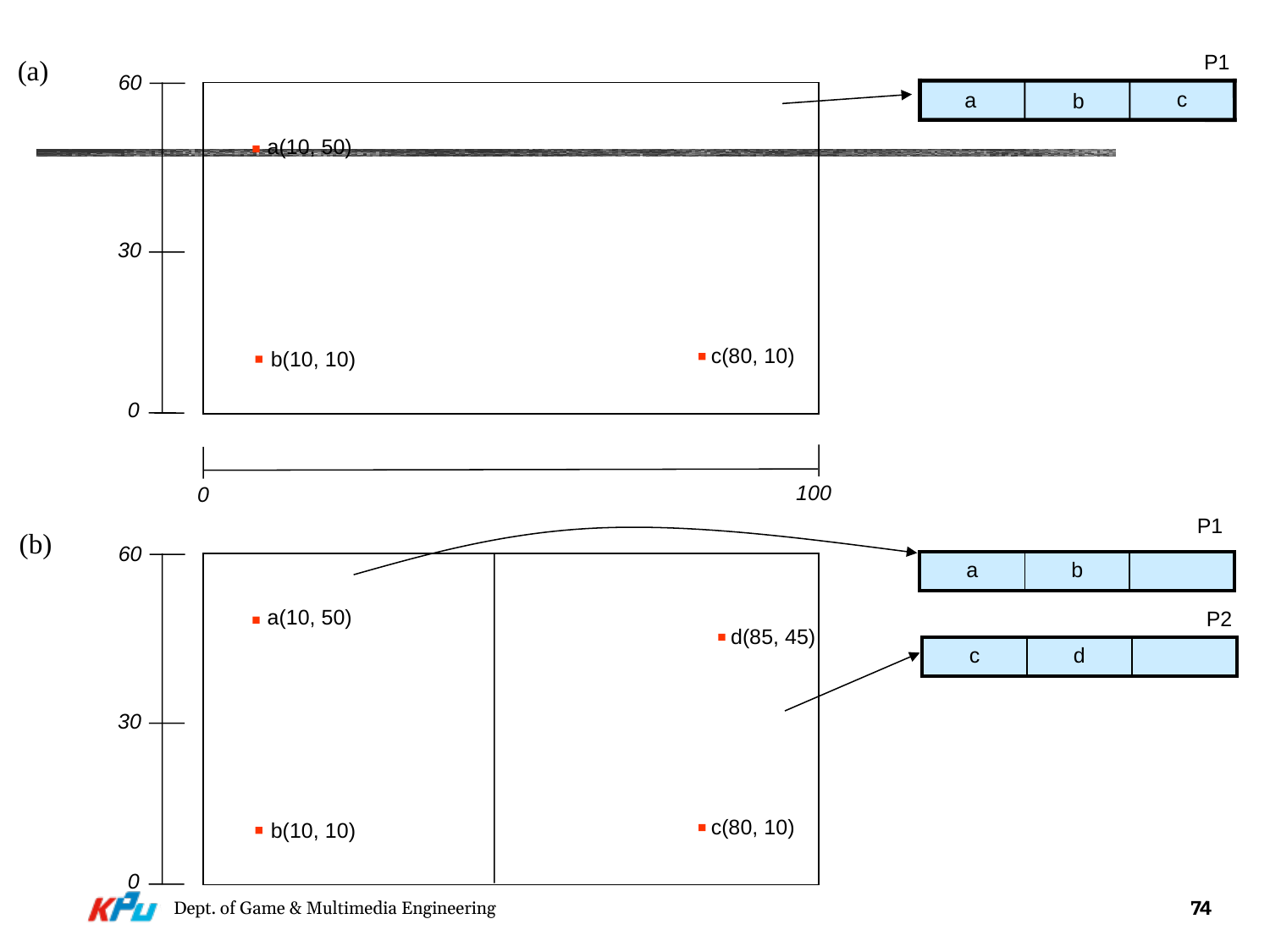

#
P1
(a)
60
c
a

b

a(10, 50)

30

c(80, 10)

b(10, 10)

0

100
0
P1
(b)

60
| a | b |  |
| --- | --- | --- |

a(10, 50)
P2

d(85, 45)

| c | d |  |
| --- | --- | --- |

30

c(80, 10)

b(10, 10)

0
Dept. of Game & Multimedia Engineering
74